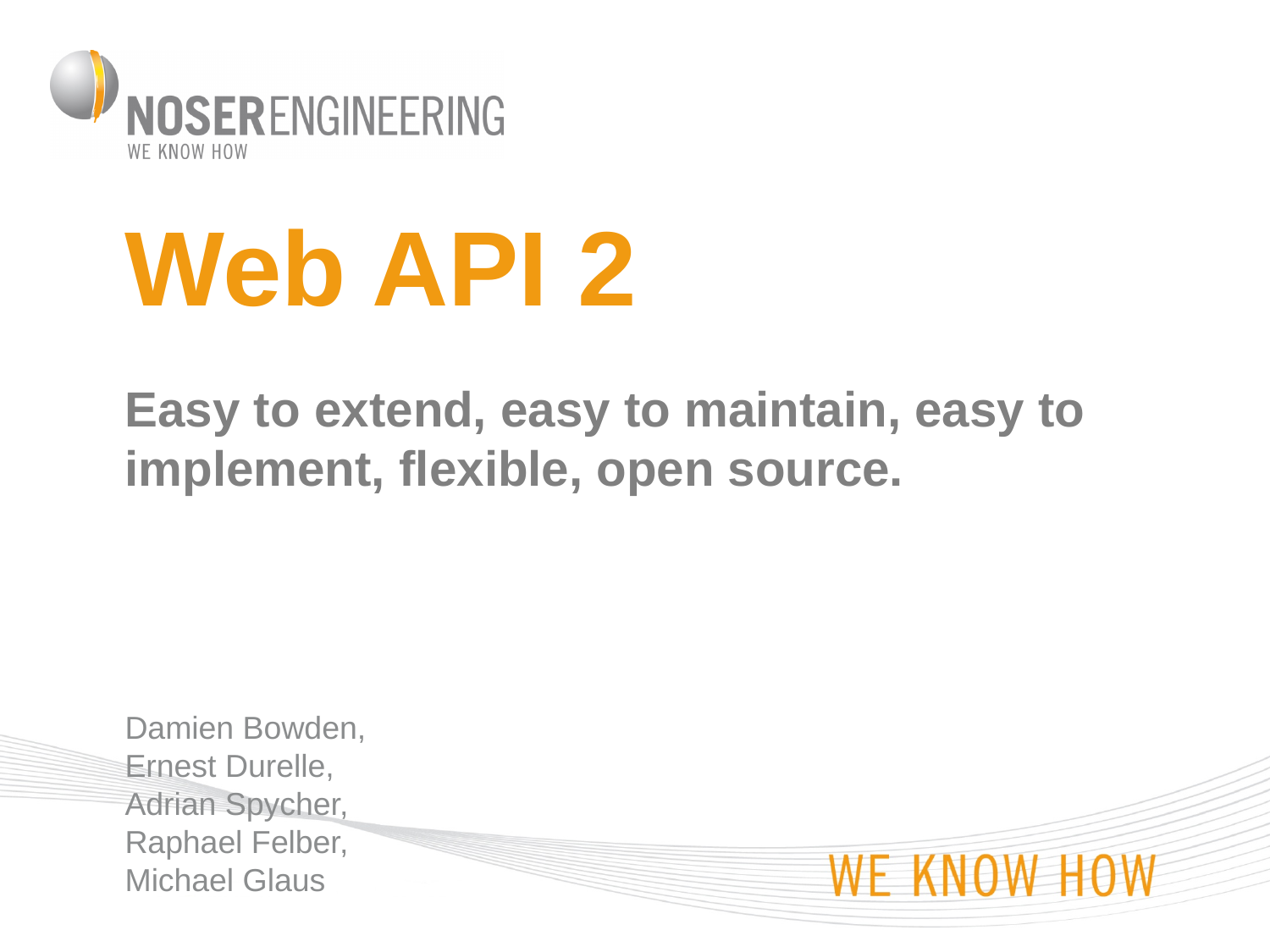

# Web API 2 Easy to extend, easy to maintain, easy to implement, flexible, open source.
Damien Bowden,
Ernest Durelle,
Adrian Spycher,
Raphael Felber,
Michael Glaus